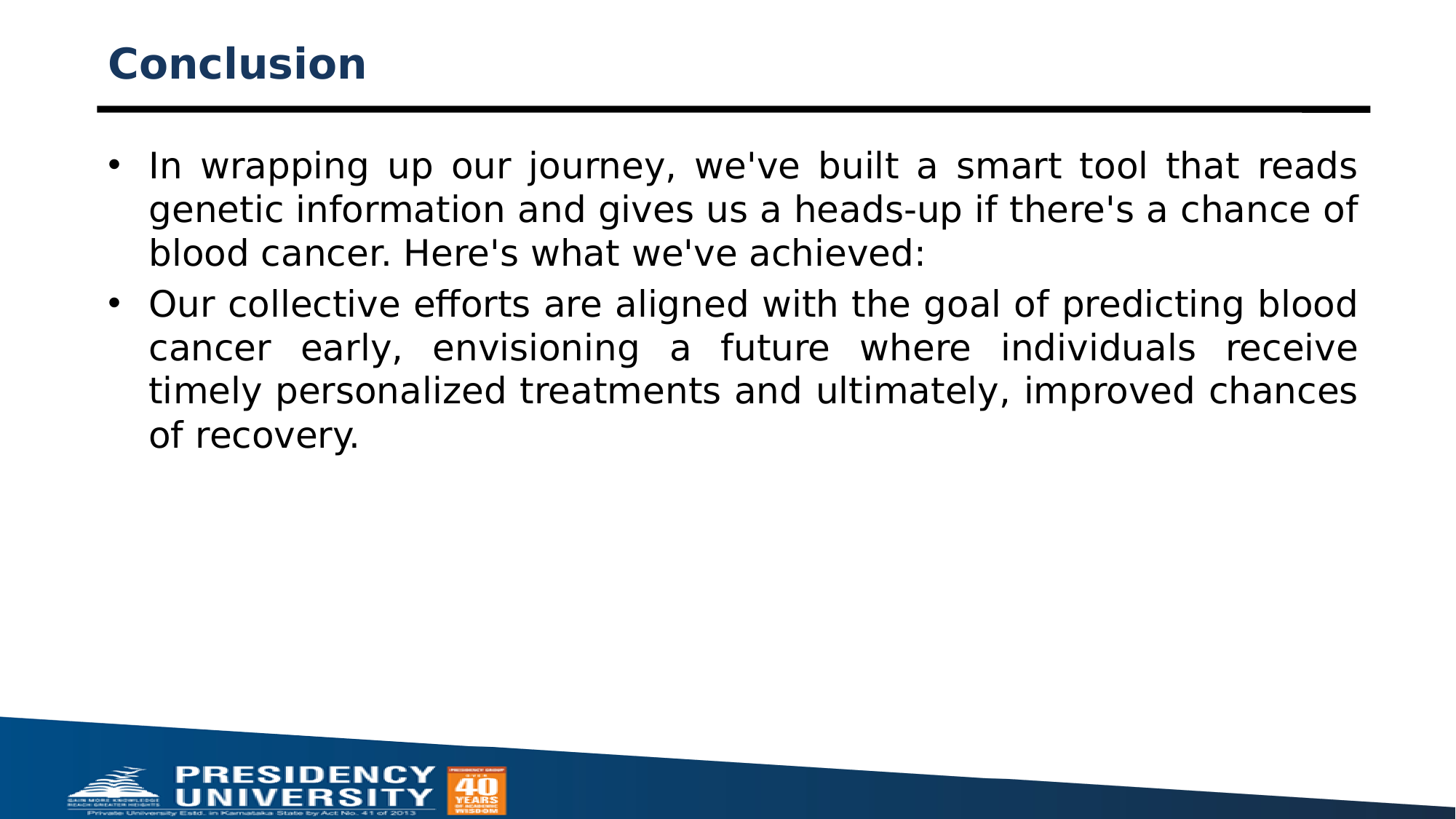

# Conclusion
In wrapping up our journey, we've built a smart tool that reads genetic information and gives us a heads-up if there's a chance of blood cancer. Here's what we've achieved:
Our collective efforts are aligned with the goal of predicting blood cancer early, envisioning a future where individuals receive timely personalized treatments and ultimately, improved chances of recovery.